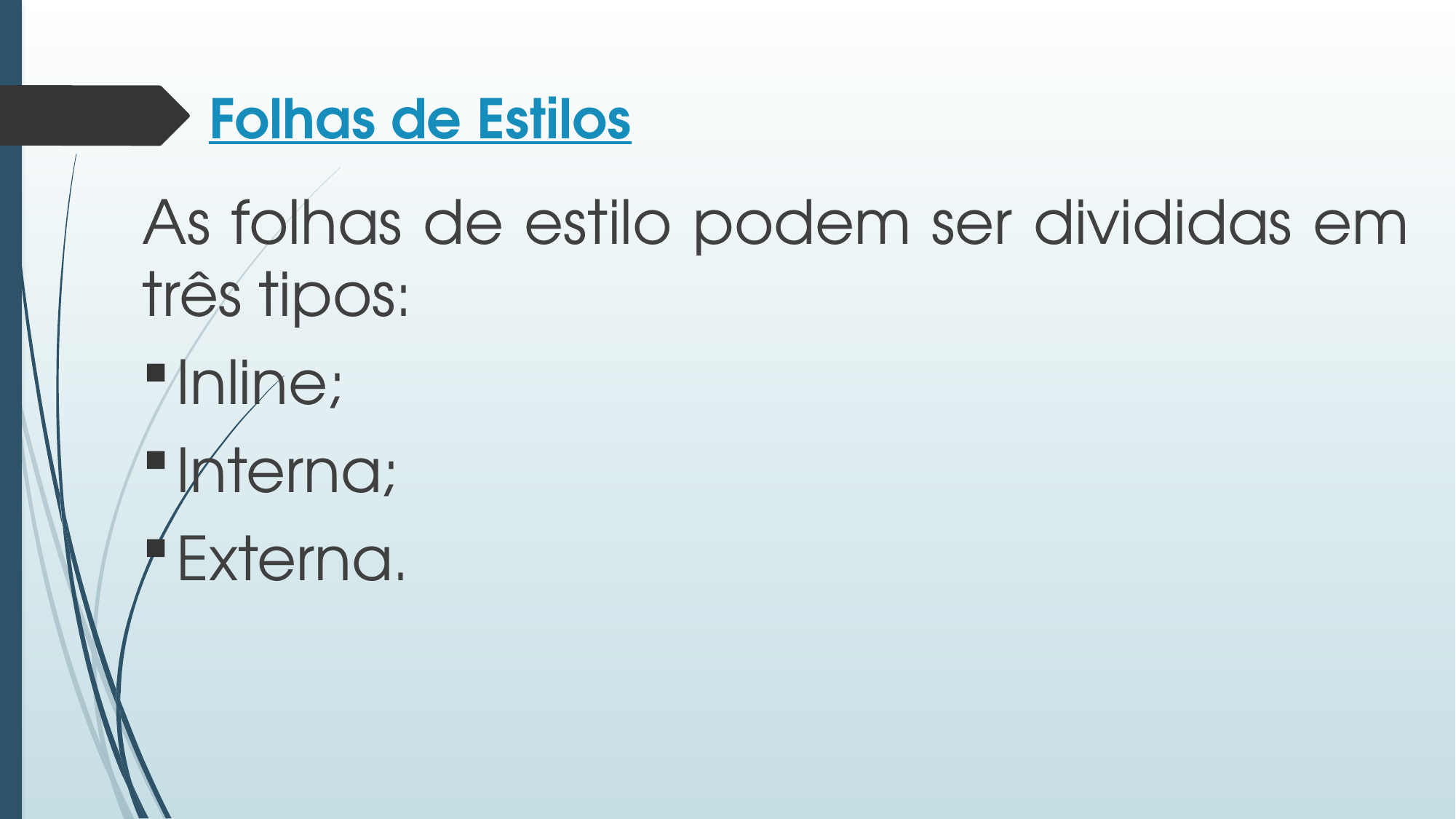

# Folhas de Estilos
As folhas de estilo podem ser divididas em três tipos:
Inline;
Interna;
Externa.